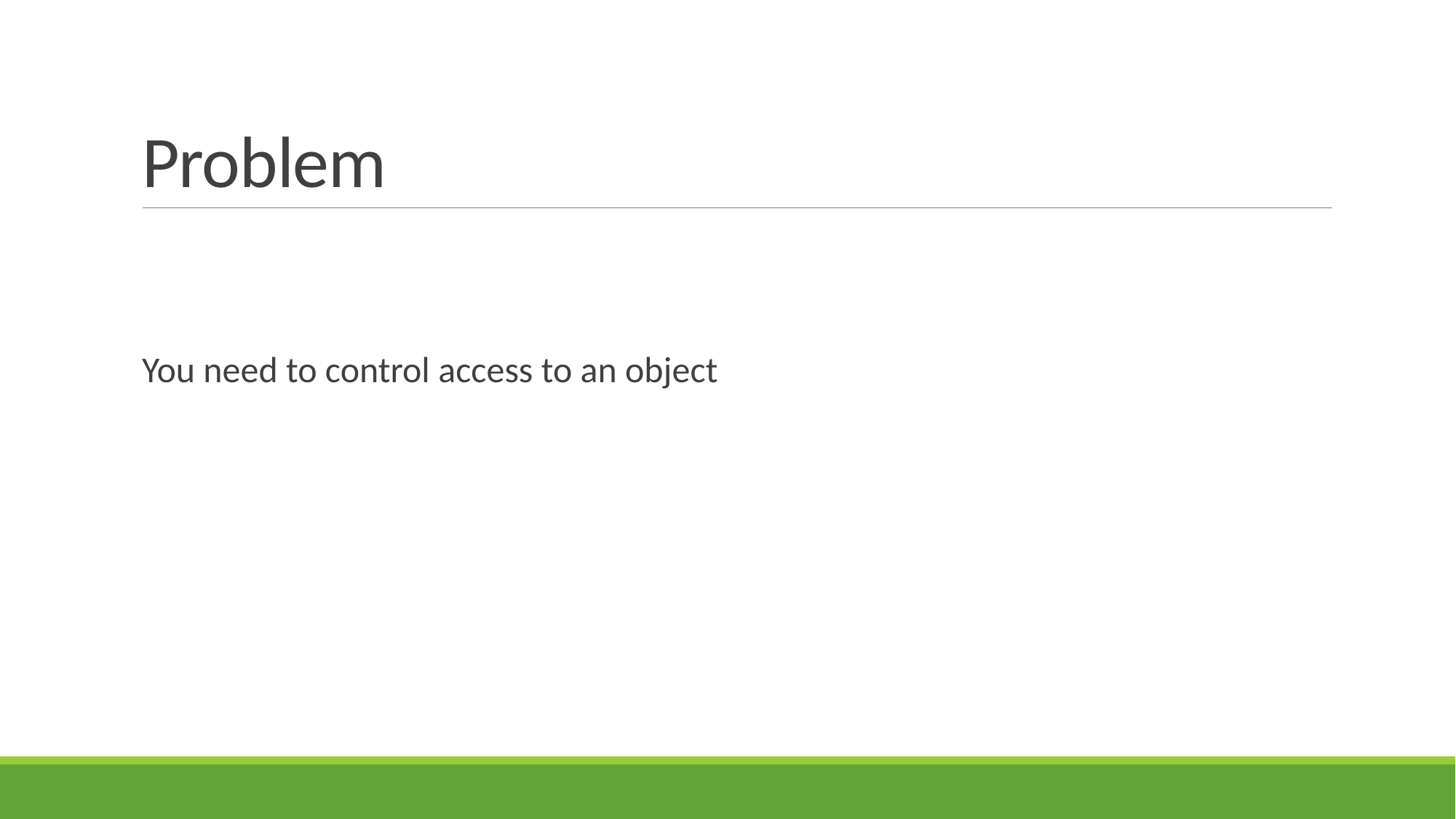

# Problem

You need to control access to an object